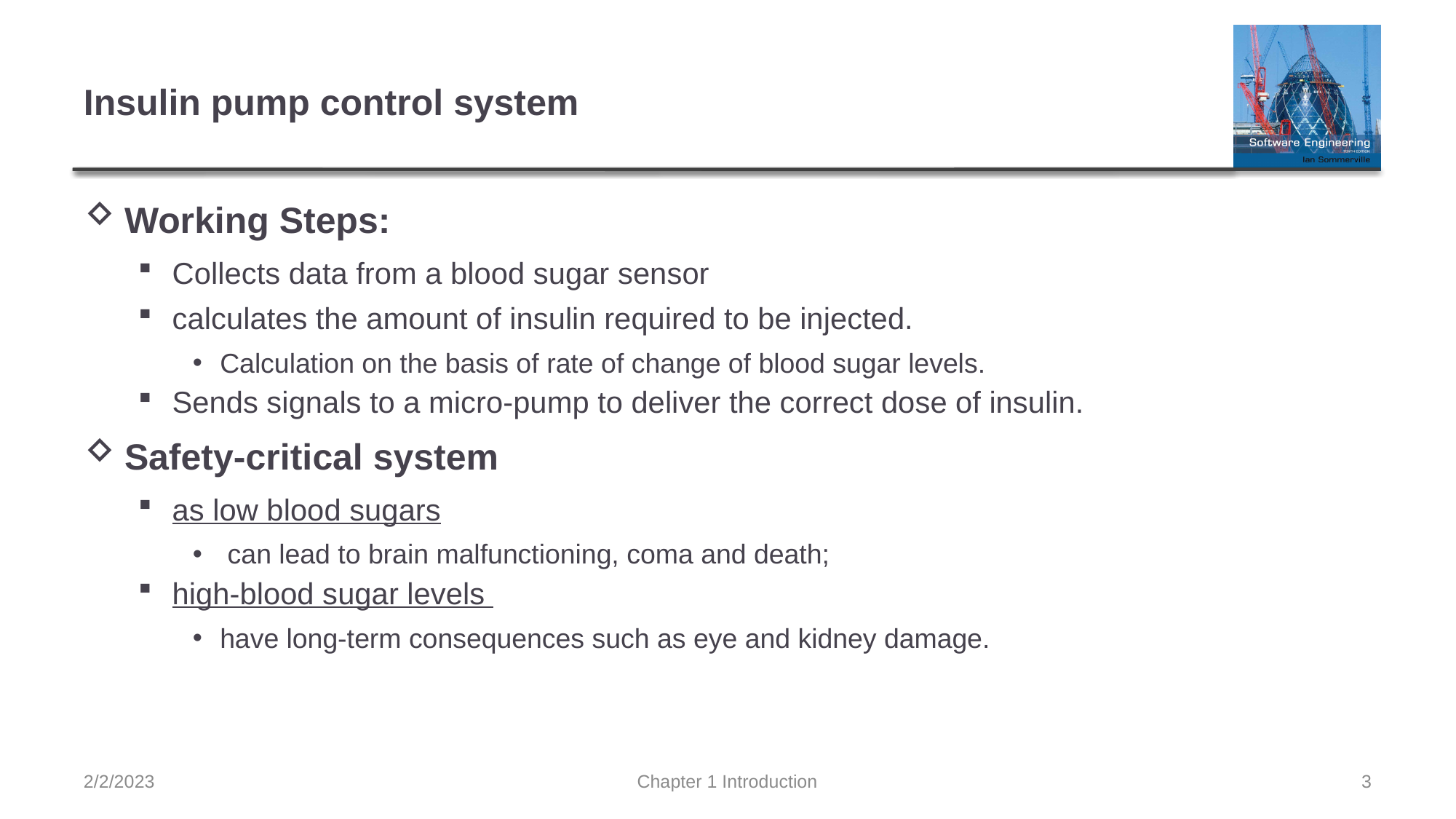

# Insulin pump control system
Working Steps:
Collects data from a blood sugar sensor
calculates the amount of insulin required to be injected.
Calculation on the basis of rate of change of blood sugar levels.
Sends signals to a micro-pump to deliver the correct dose of insulin.
Safety-critical system
as low blood sugars
 can lead to brain malfunctioning, coma and death;
high-blood sugar levels
have long-term consequences such as eye and kidney damage.
2/2/2023
Chapter 1 Introduction
3